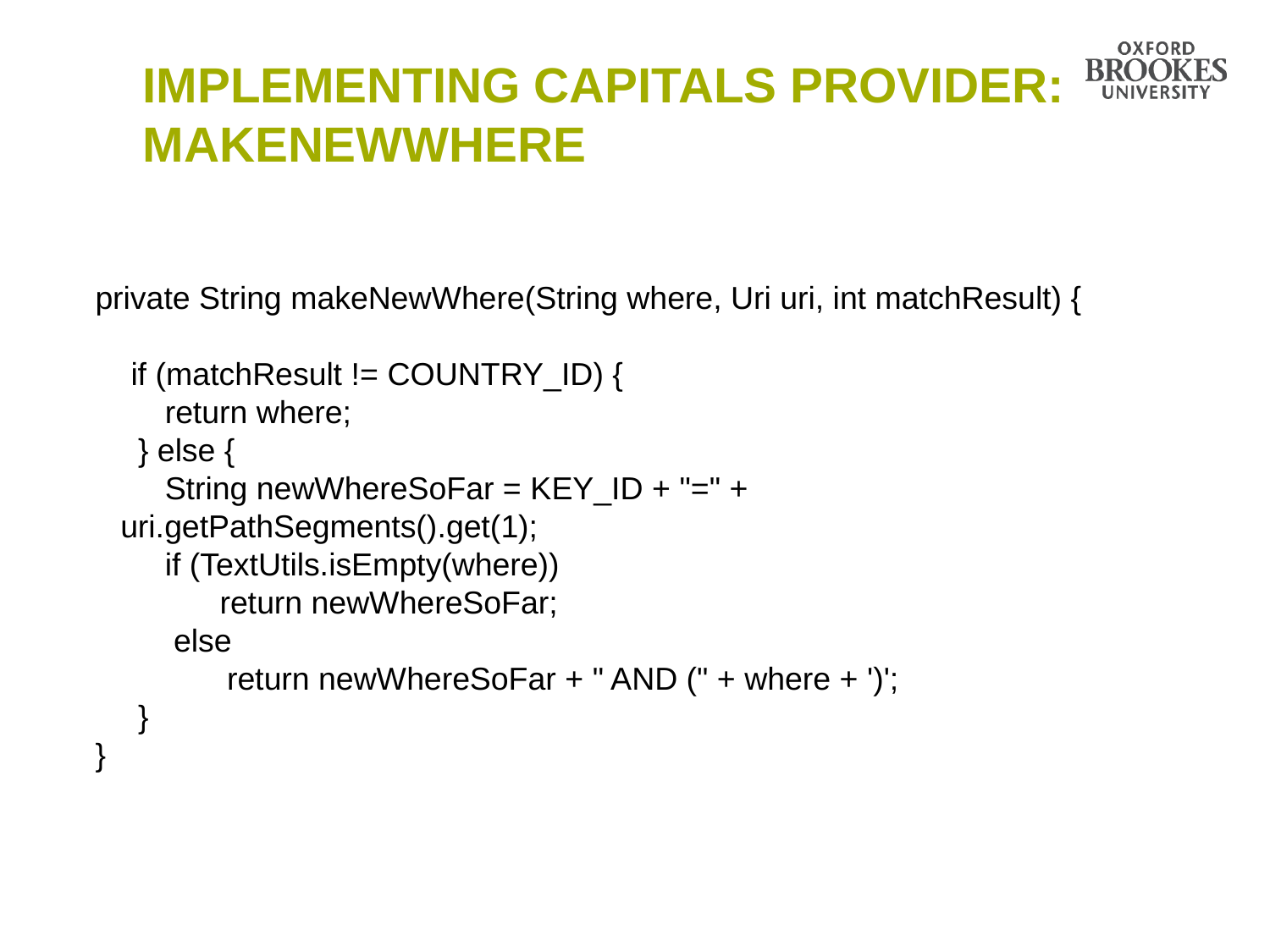

# IMPLEMENTING CAPITALS PROVIDER: MAKENEWWHERE

private String makeNewWhere(String where, Uri uri, int matchResult) {

    if (matchResult != COUNTRY_ID) {
	     return where;
	  } else {
	     String newWhereSoFar = KEY_ID + "=" + uri.getPathSegments().get(1);
	     if (TextUtils.isEmpty(where))
              return newWhereSoFar;
	      else
	            return newWhereSoFar + " AND (" + where + ')';
	  }
}